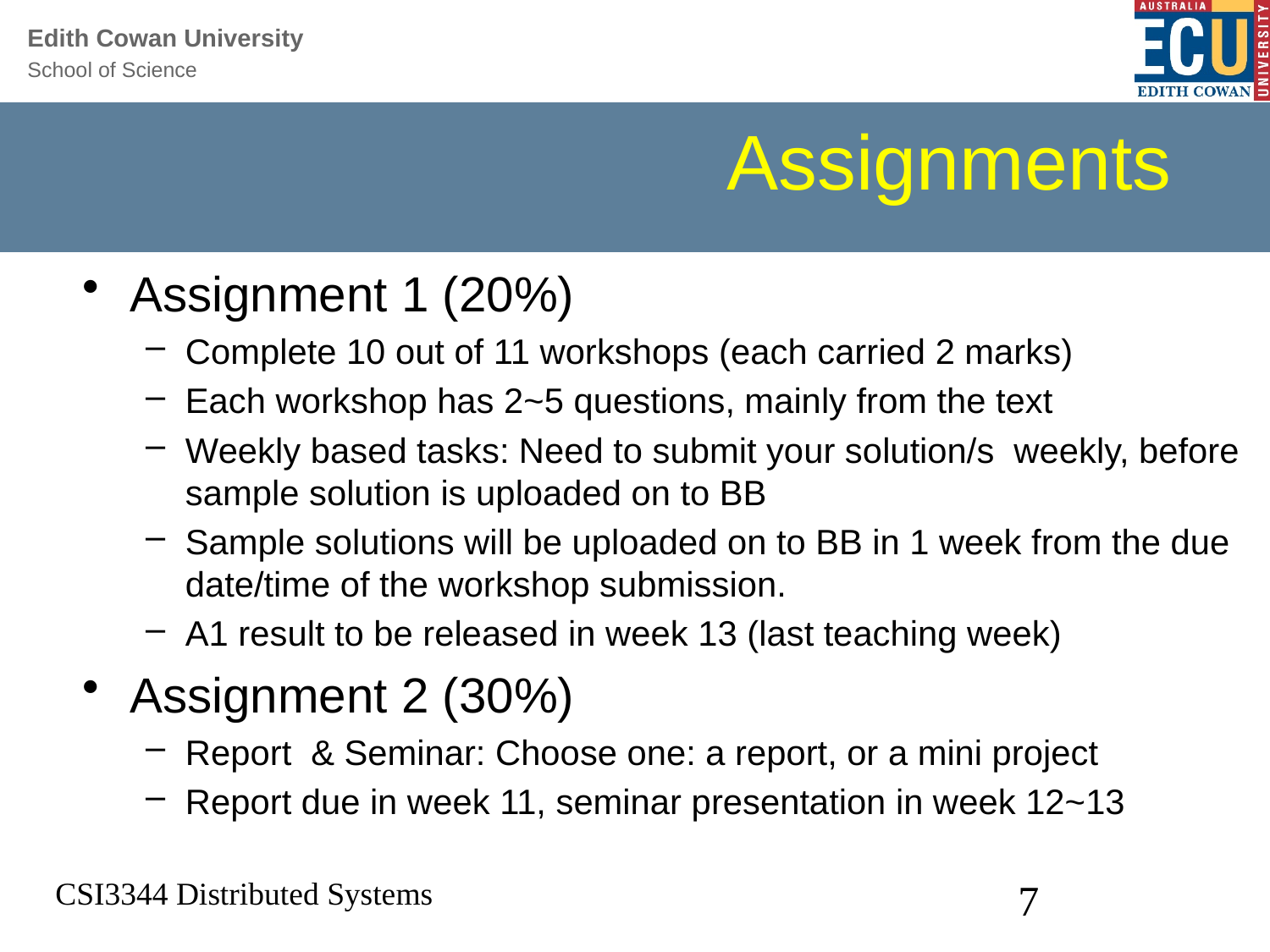

# Assignments
Assignment 1 (20%)
Complete 10 out of 11 workshops (each carried 2 marks)
Each workshop has 2~5 questions, mainly from the text
Weekly based tasks: Need to submit your solution/s  weekly, before sample solution is uploaded on to BB
Sample solutions will be uploaded on to BB in 1 week from the due date/time of the workshop submission.
A1 result to be released in week 13 (last teaching week)
Assignment 2 (30%)
Report  & Seminar: Choose one: a report, or a mini project
Report due in week 11, seminar presentation in week 12~13
CSI3344 Distributed Systems

7